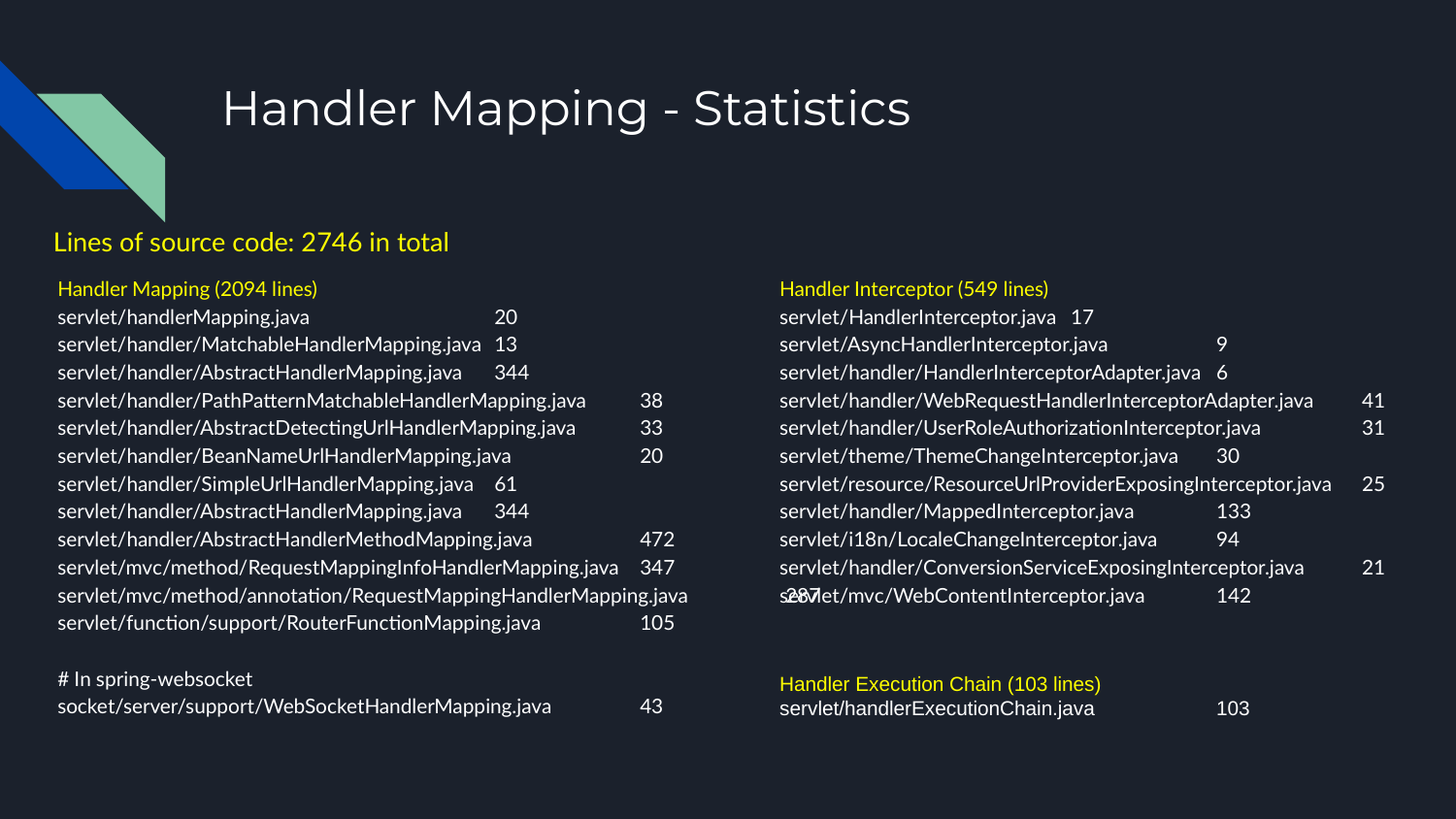

# Handler Mapping - Statistics
Lines of source code: 2746 in total
Handler Mapping (2094 lines)
servlet/handlerMapping.java		20
servlet/handler/MatchableHandlerMapping.java	13
servlet/handler/AbstractHandlerMapping.java	344
servlet/handler/PathPatternMatchableHandlerMapping.java	38
servlet/handler/AbstractDetectingUrlHandlerMapping.java	33
servlet/handler/BeanNameUrlHandlerMapping.java	20
servlet/handler/SimpleUrlHandlerMapping.java	61
servlet/handler/AbstractHandlerMapping.java	344
servlet/handler/AbstractHandlerMethodMapping.java	472
servlet/mvc/method/RequestMappingInfoHandlerMapping.java	347
servlet/mvc/method/annotation/RequestMappingHandlerMapping.java	287
servlet/function/support/RouterFunctionMapping.java	105

# In spring-websocket
socket/server/support/WebSocketHandlerMapping.java	43

Handler Interceptor (549 lines)
servlet/HandlerInterceptor.java	17
servlet/AsyncHandlerInterceptor.java	9
servlet/handler/HandlerInterceptorAdapter.java	6
servlet/handler/WebRequestHandlerInterceptorAdapter.java	41
servlet/handler/UserRoleAuthorizationInterceptor.java	31
servlet/theme/ThemeChangeInterceptor.java	30
servlet/resource/ResourceUrlProviderExposingInterceptor.java	25
servlet/handler/MappedInterceptor.java	133
servlet/i18n/LocaleChangeInterceptor.java	94
servlet/handler/ConversionServiceExposingInterceptor.java	21
servlet/mvc/WebContentInterceptor.java	142

Handler Execution Chain (103 lines)
servlet/handlerExecutionChain.java	103